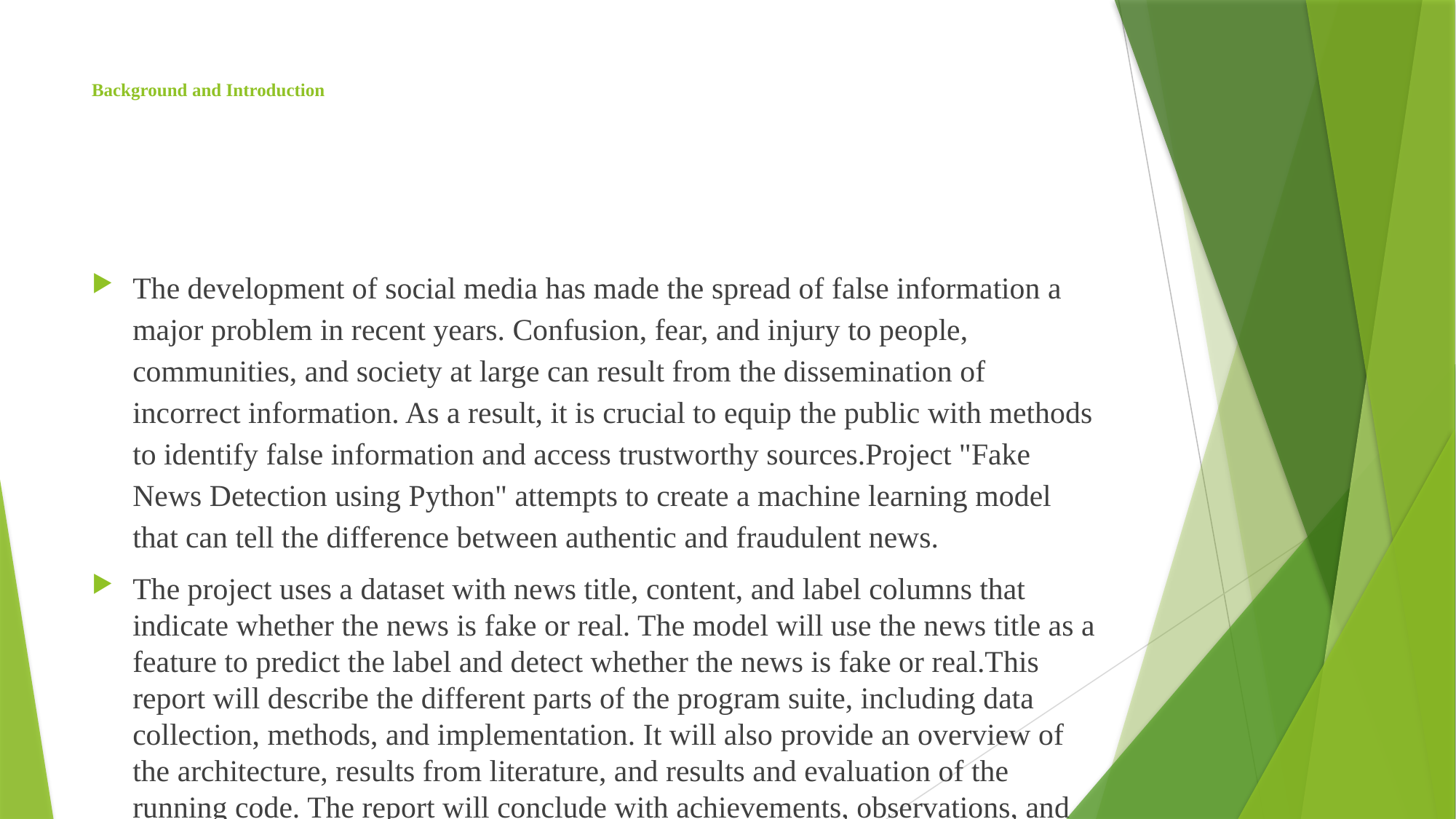

# Background and Introduction
The development of social media has made the spread of false information a major problem in recent years. Confusion, fear, and injury to people, communities, and society at large can result from the dissemination of incorrect information. As a result, it is crucial to equip the public with methods to identify false information and access trustworthy sources.Project "Fake News Detection using Python" attempts to create a machine learning model that can tell the difference between authentic and fraudulent news.
The project uses a dataset with news title, content, and label columns that indicate whether the news is fake or real. The model will use the news title as a feature to predict the label and detect whether the news is fake or real.This report will describe the different parts of the program suite, including data collection, methods, and implementation. It will also provide an overview of the architecture, results from literature, and results and evaluation of the running code. The report will conclude with achievements, observations, and suggestions for future improvements.